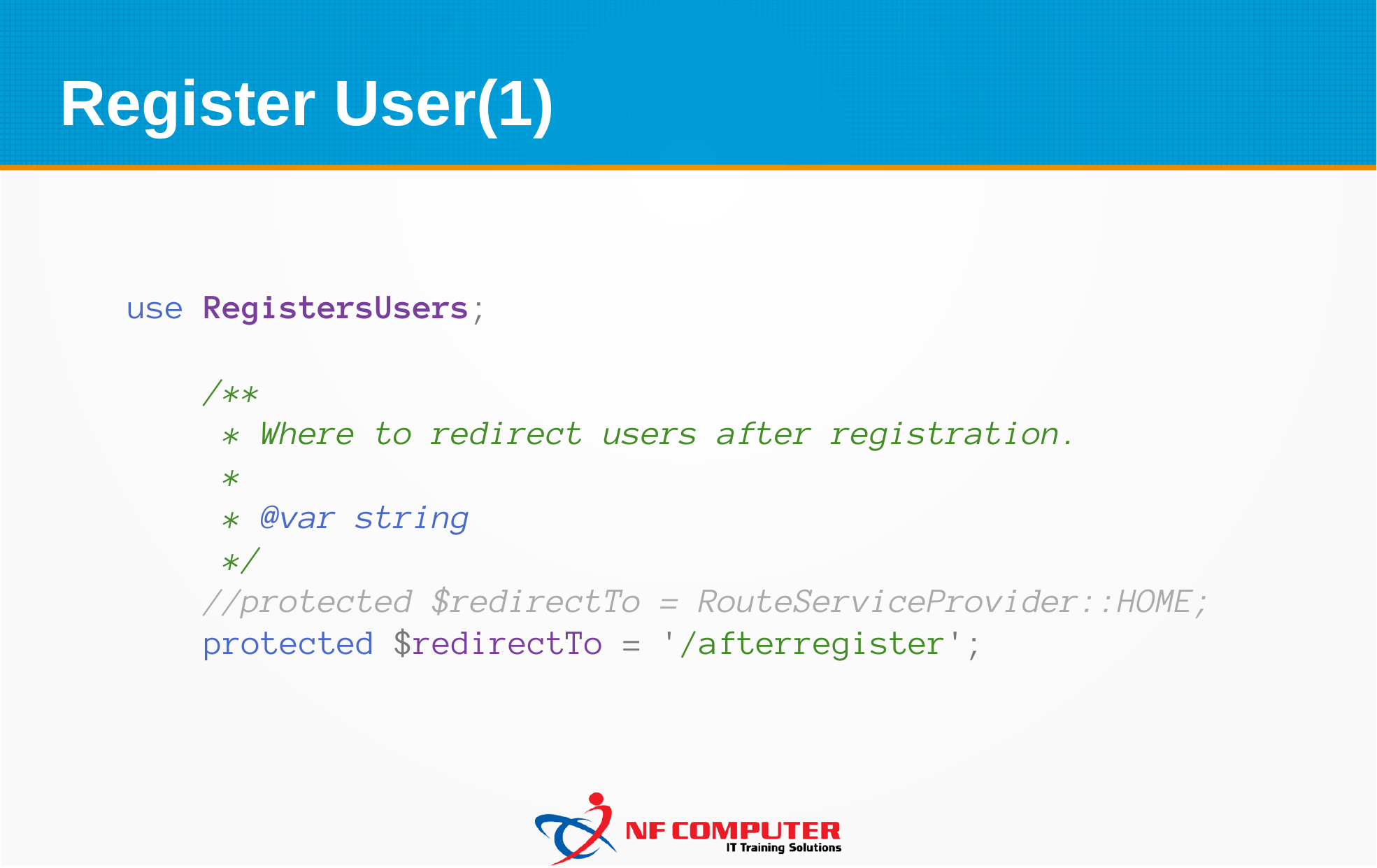

Register User(1)
use RegistersUsers;
    /**
     * Where to redirect users after registration.
     *
     * @var string
     */
    //protected $redirectTo = RouteServiceProvider::HOME;
    protected $redirectTo = '/afterregister';